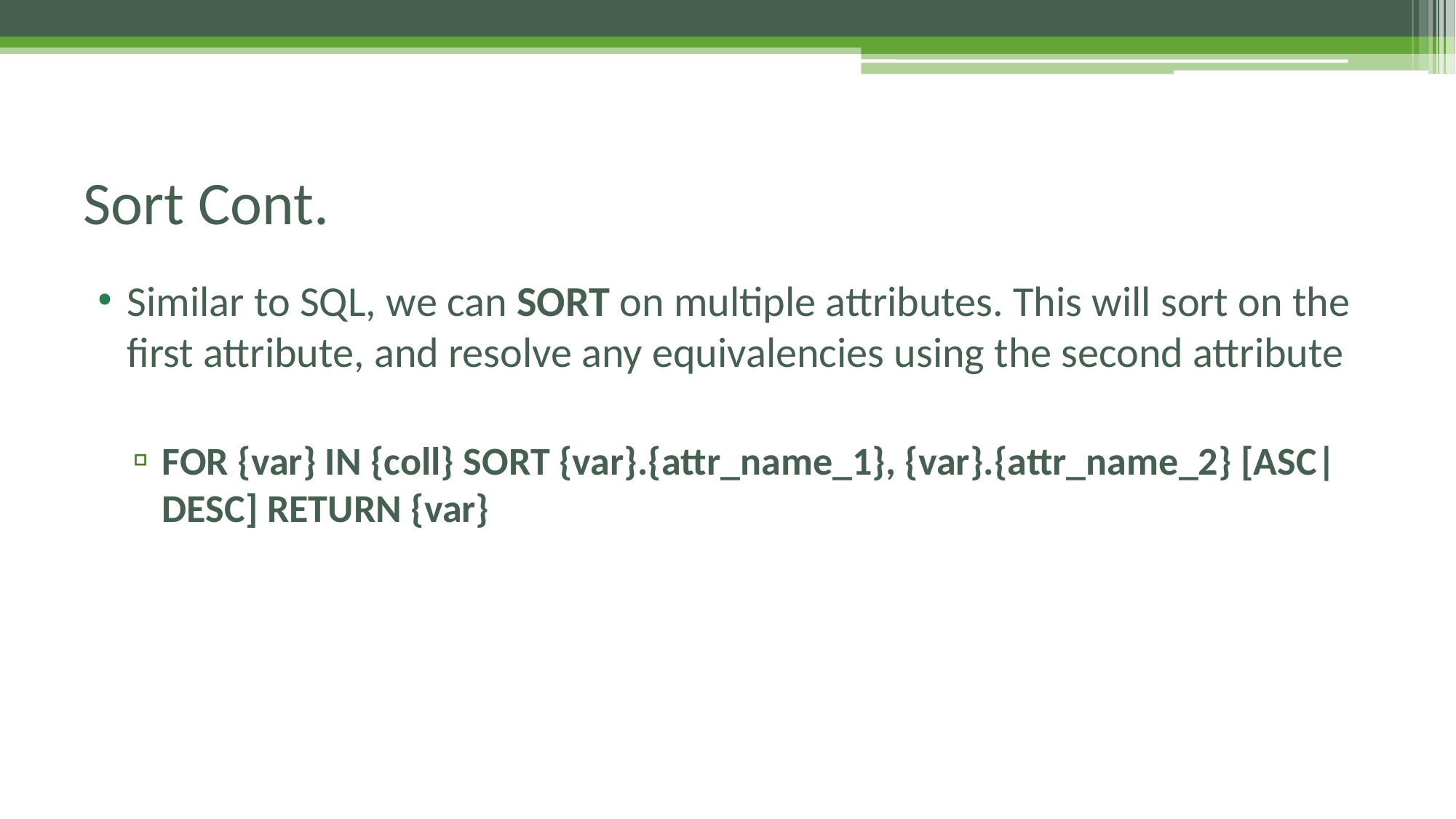

# Sort Cont.
Similar to SQL, we can SORT on multiple attributes. This will sort on the first attribute, and resolve any equivalencies using the second attribute

FOR {var} IN {coll} SORT {var}.{attr_name_1}, {var}.{attr_name_2} [ASC|DESC] RETURN {var}